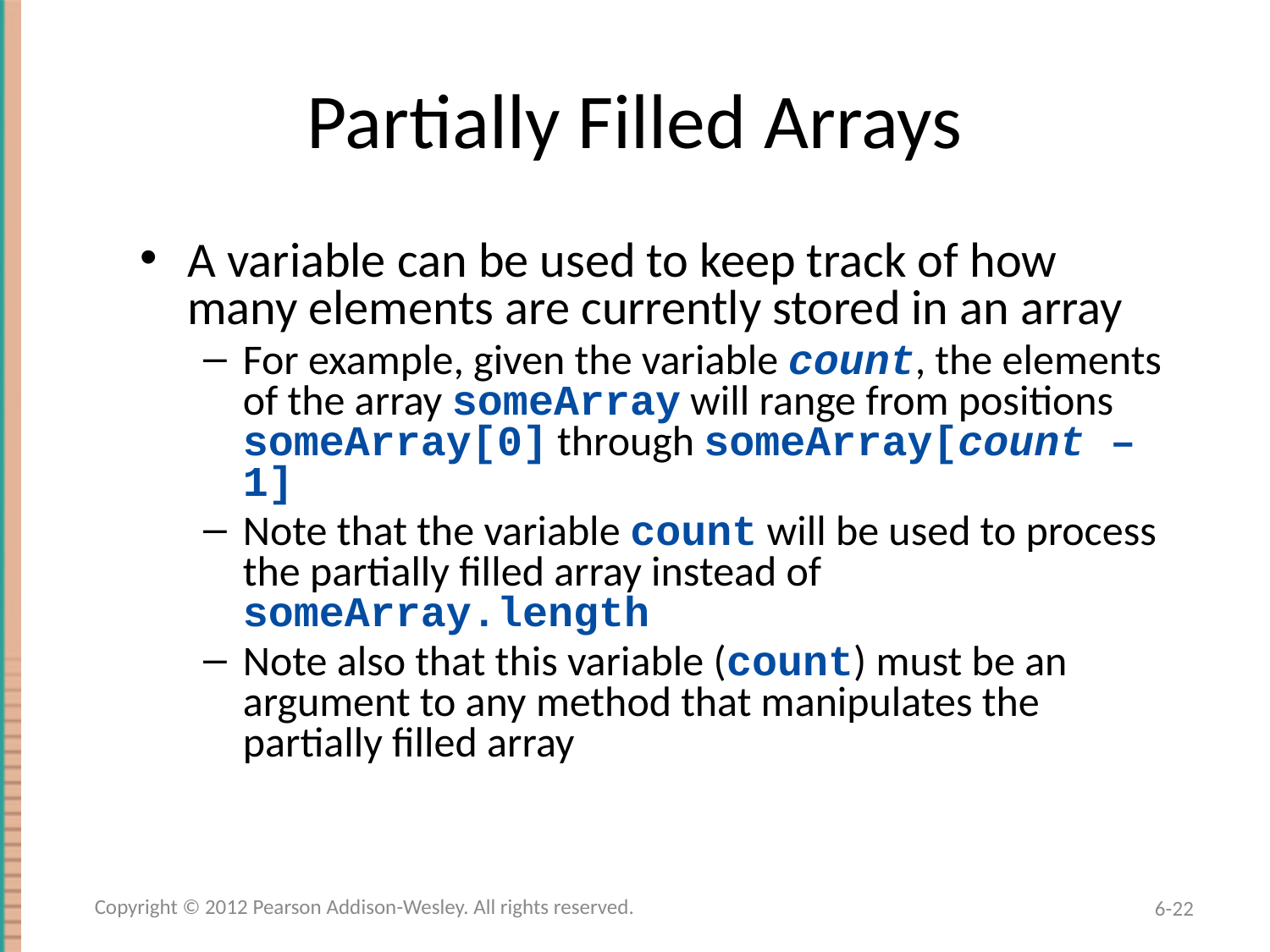

# Partially Filled Arrays
A variable can be used to keep track of how many elements are currently stored in an array
For example, given the variable count, the elements of the array someArray will range from positions someArray[0] through someArray[count – 1]
Note that the variable count will be used to process the partially filled array instead of someArray.length
Note also that this variable (count) must be an argument to any method that manipulates the partially filled array
Copyright © 2012 Pearson Addison-Wesley. All rights reserved.
6-22